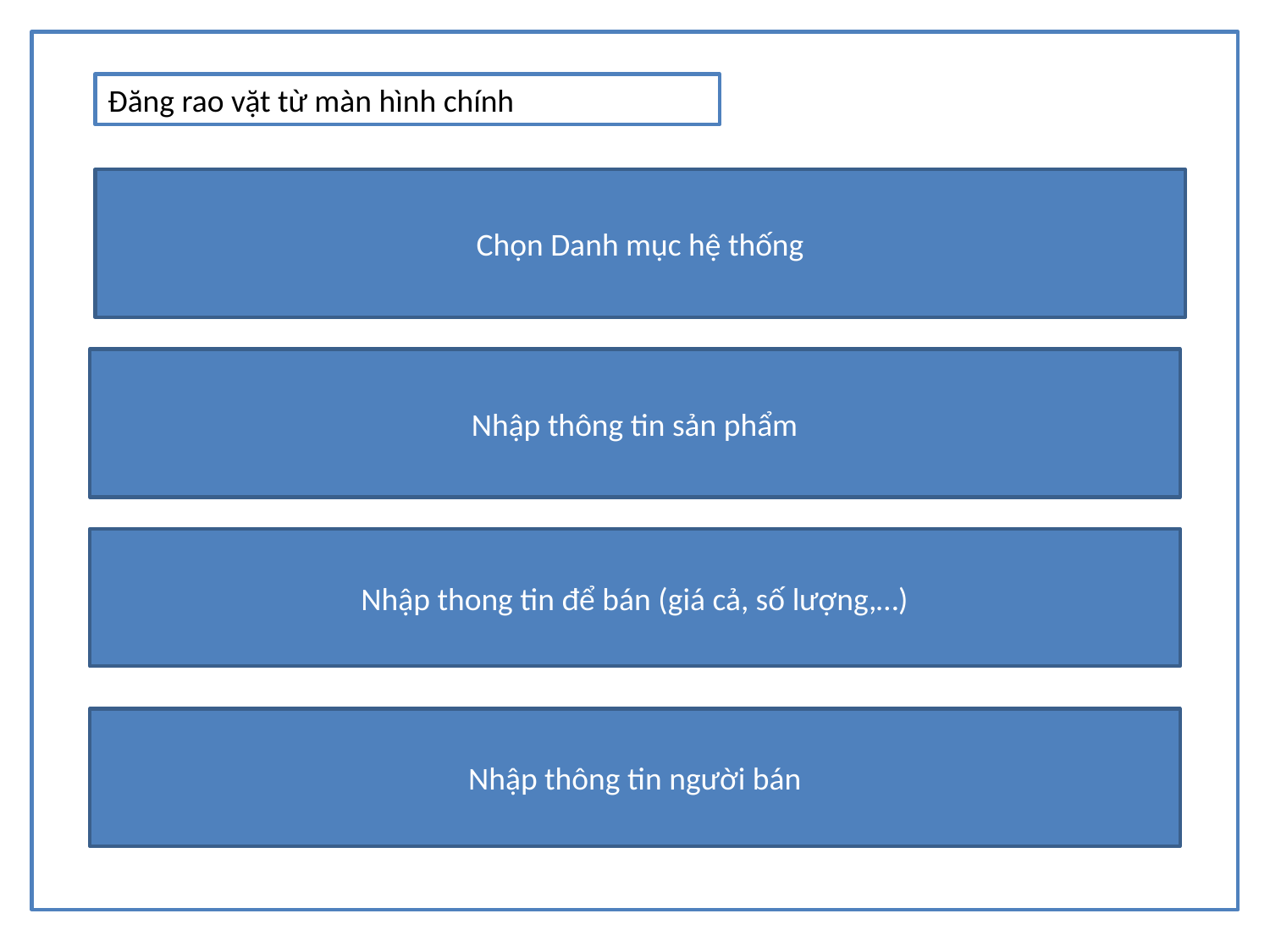

#
Đăng rao vặt từ màn hình chính
Chọn Danh mục hệ thống

Nhập thông tin sản phẩm
Nhập thong tin để bán (giá cả, số lượng,…)
Nhập thông tin người bán